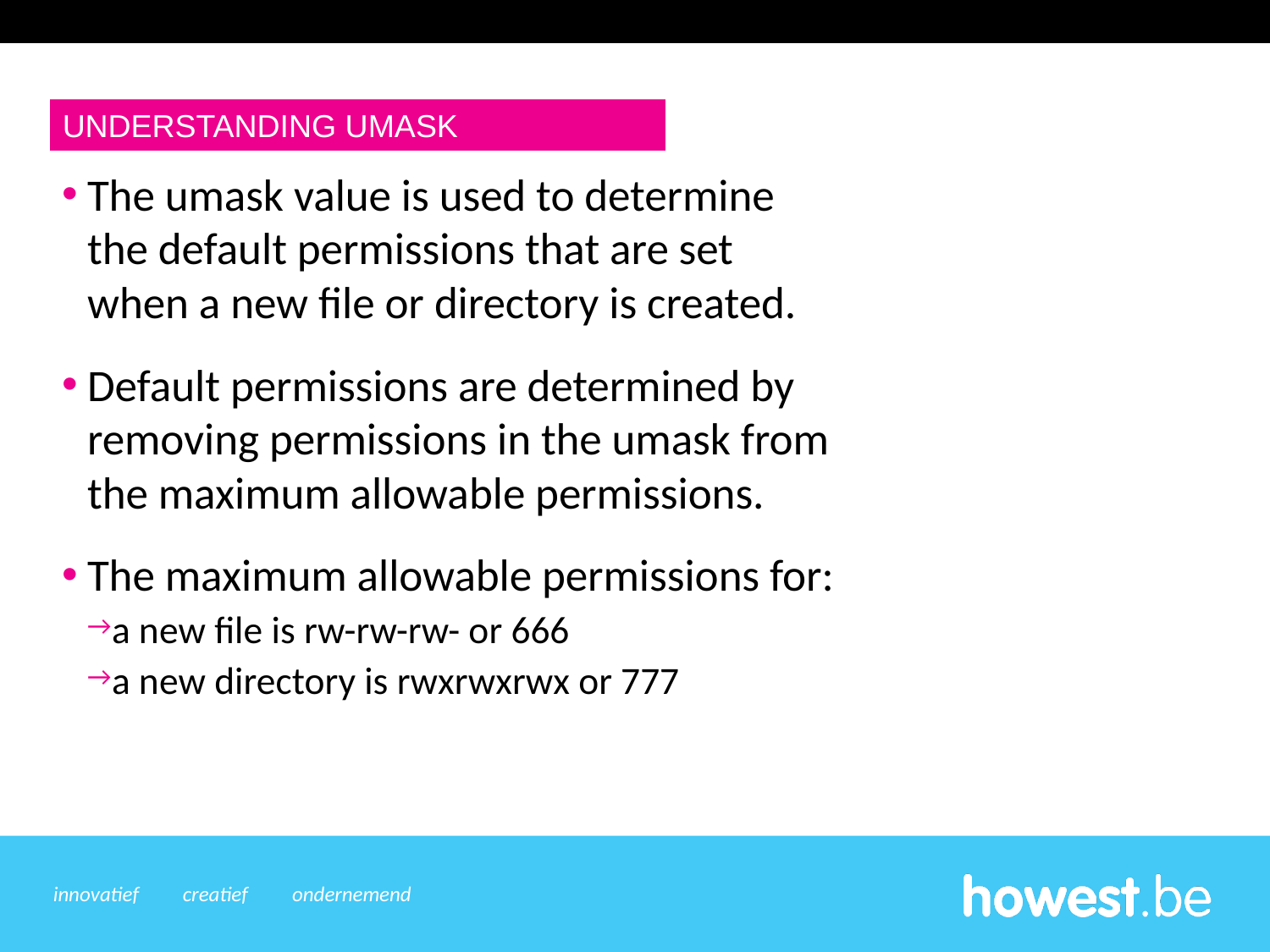

# Understanding umask
The umask value is used to determine the default permissions that are set when a new file or directory is created.
Default permissions are determined by removing permissions in the umask from the maximum allowable permissions.
The maximum allowable permissions for:
a new file is rw-rw-rw- or 666
a new directory is rwxrwxrwx or 777